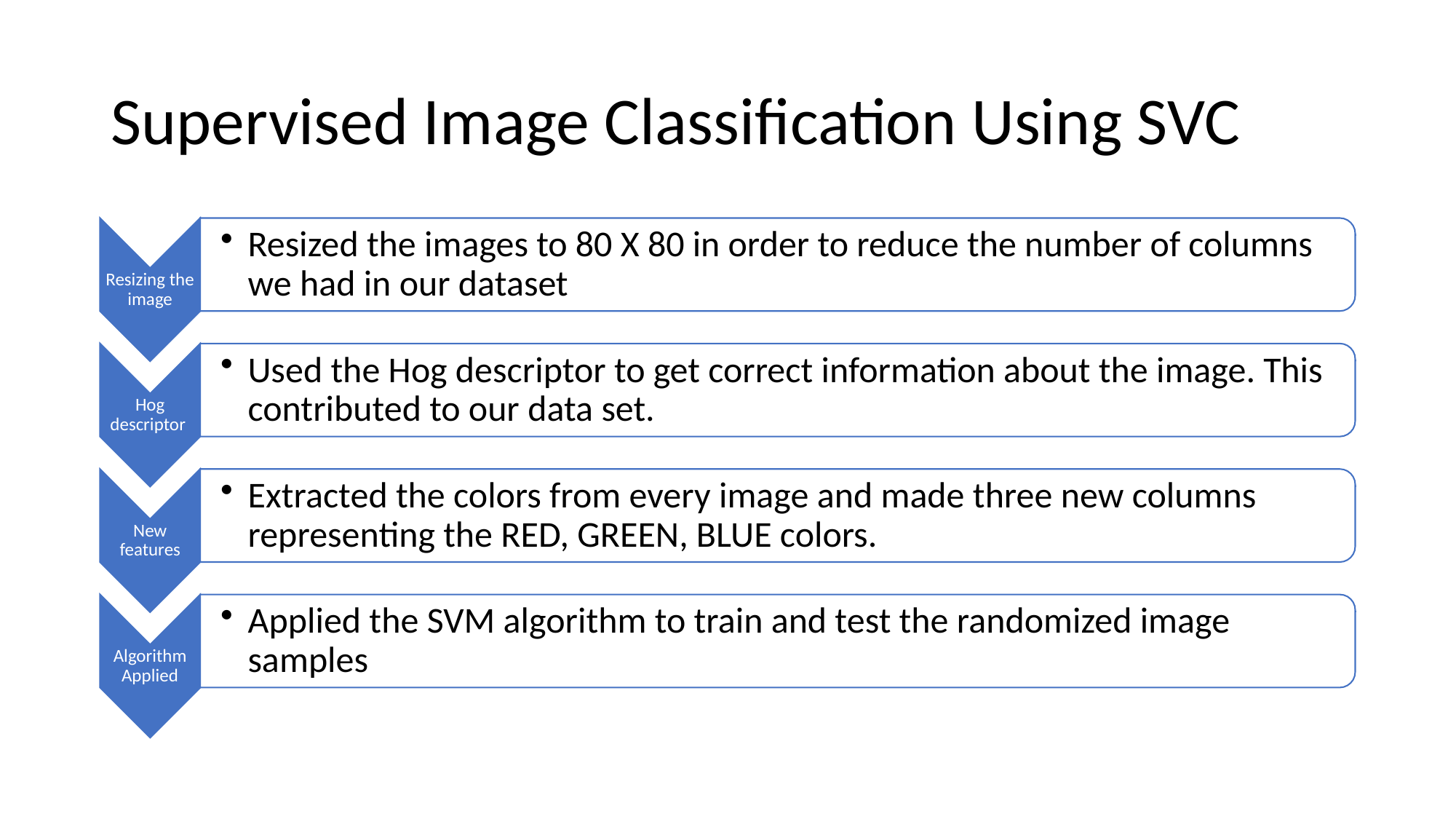

# Supervised Image Classification Using SVC
Resizing the image
Resized the images to 80 X 80 in order to reduce the number of columns we had in our dataset
Hog descriptor
Used the Hog descriptor to get correct information about the image. This contributed to our data set.
New features
Extracted the colors from every image and made three new columns representing the RED, GREEN, BLUE colors.
Algorithm Applied
Applied the SVM algorithm to train and test the randomized image samples